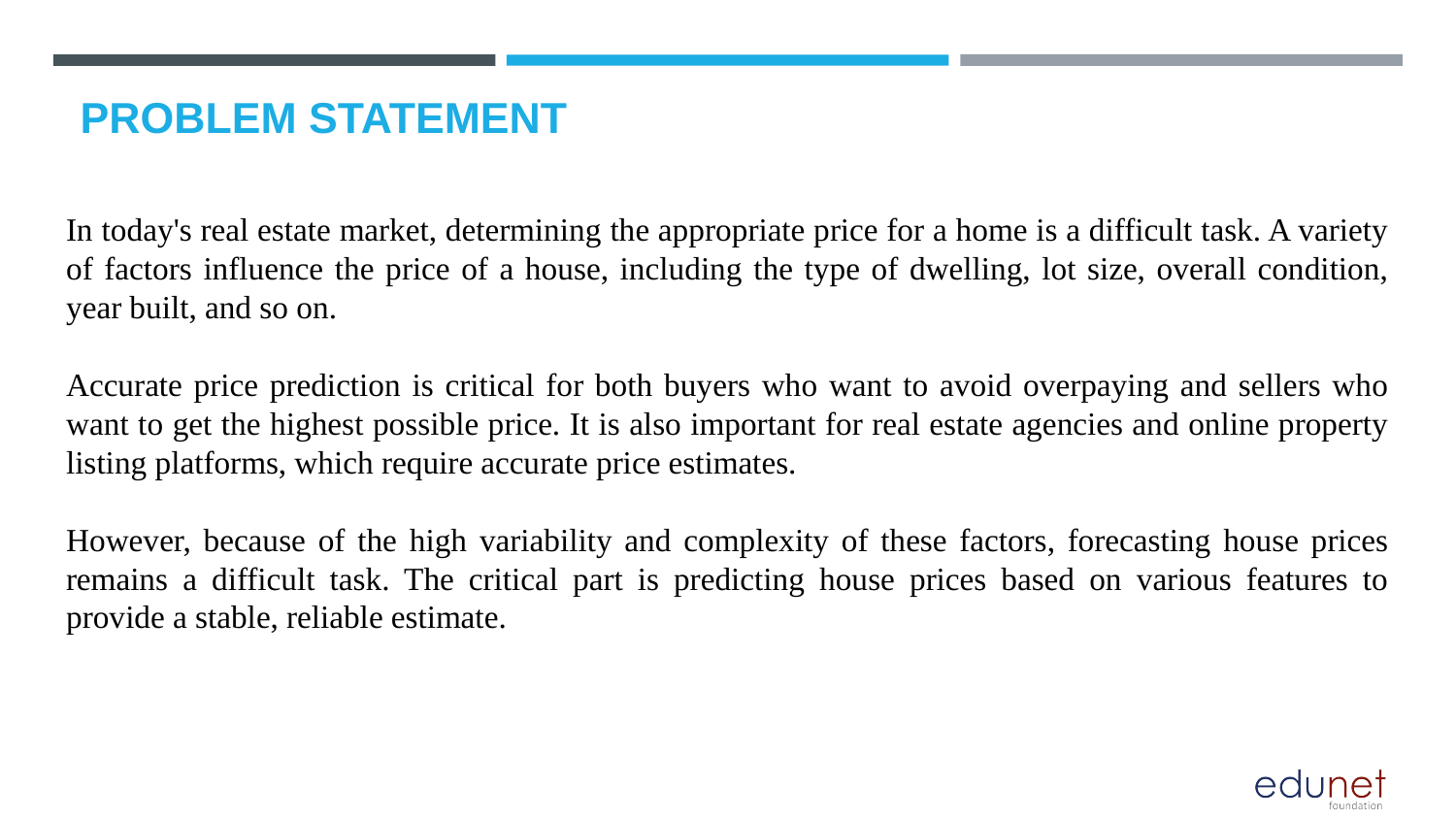

# PROBLEM STATEMENT

In today's real estate market, determining the appropriate price for a home is a difficult task. A variety of factors influence the price of a house, including the type of dwelling, lot size, overall condition, year built, and so on.

Accurate price prediction is critical for both buyers who want to avoid overpaying and sellers who want to get the highest possible price. It is also important for real estate agencies and online property listing platforms, which require accurate price estimates.

However, because of the high variability and complexity of these factors, forecasting house prices remains a difficult task. The critical part is predicting house prices based on various features to provide a stable, reliable estimate.